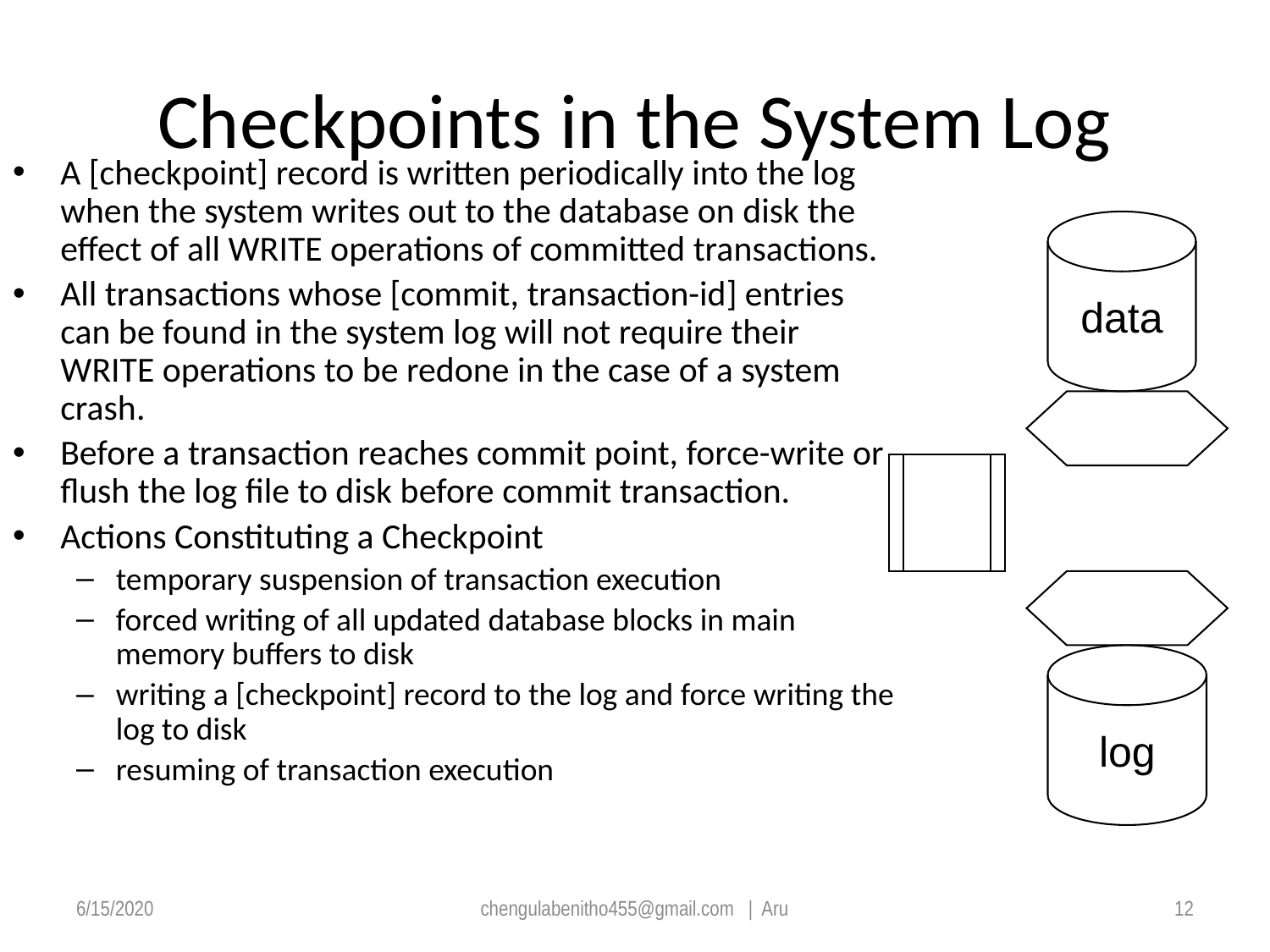

# Checkpoints in the System Log
A [checkpoint] record is written periodically into the log when the system writes out to the database on disk the effect of all WRITE operations of committed transactions.
All transactions whose [commit, transaction-id] entries can be found in the system log will not require their WRITE operations to be redone in the case of a system crash.
Before a transaction reaches commit point, force-write or flush the log file to disk before commit transaction.
Actions Constituting a Checkpoint
temporary suspension of transaction execution
forced writing of all updated database blocks in main memory buffers to disk
writing a [checkpoint] record to the log and force writing the log to disk
resuming of transaction execution
data

log
6/15/2020
chengulabenitho455@gmail.com   |  Aru
12